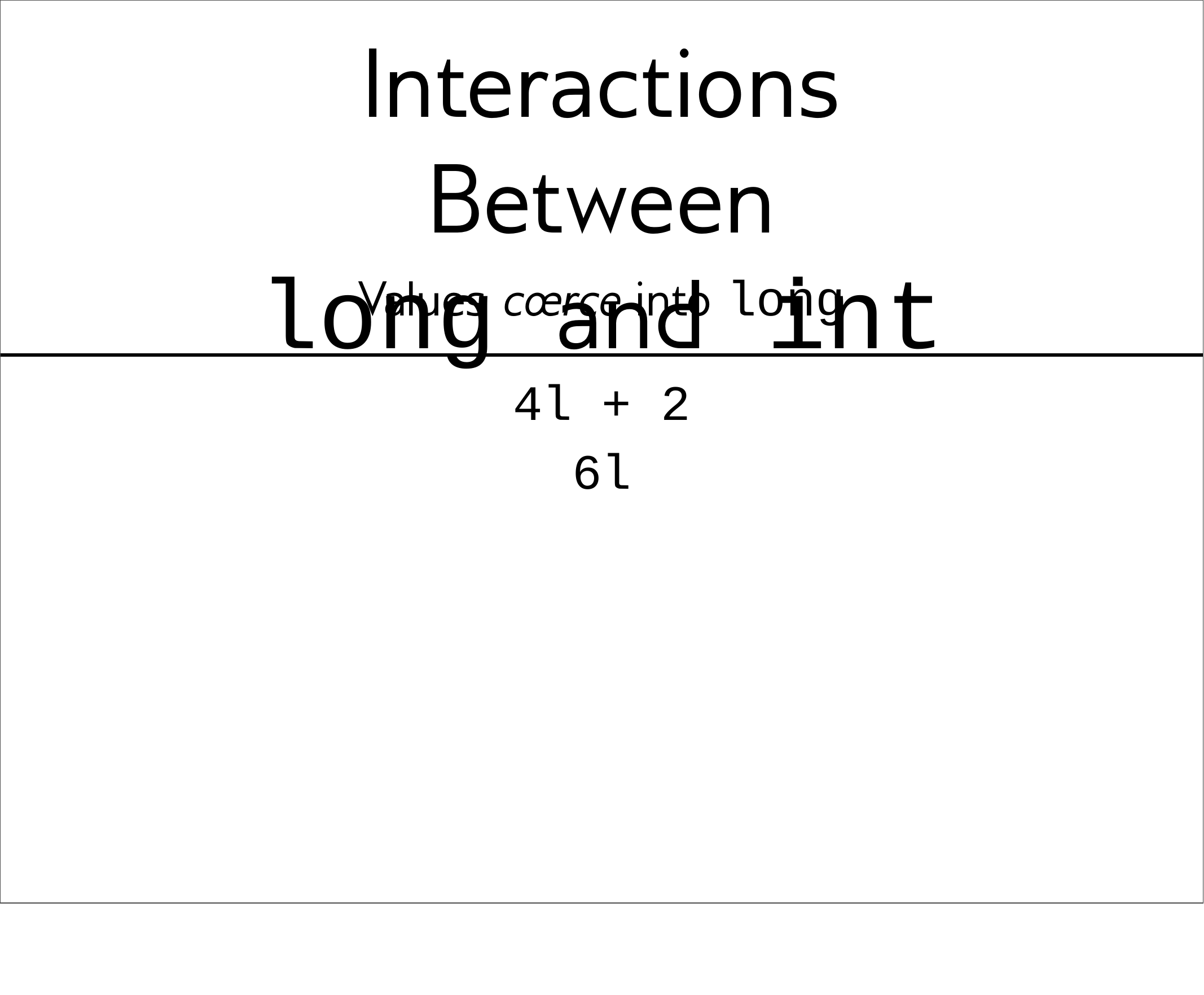

# Interactions Between
long and	int
Values coerce into long
4l + 2
6l